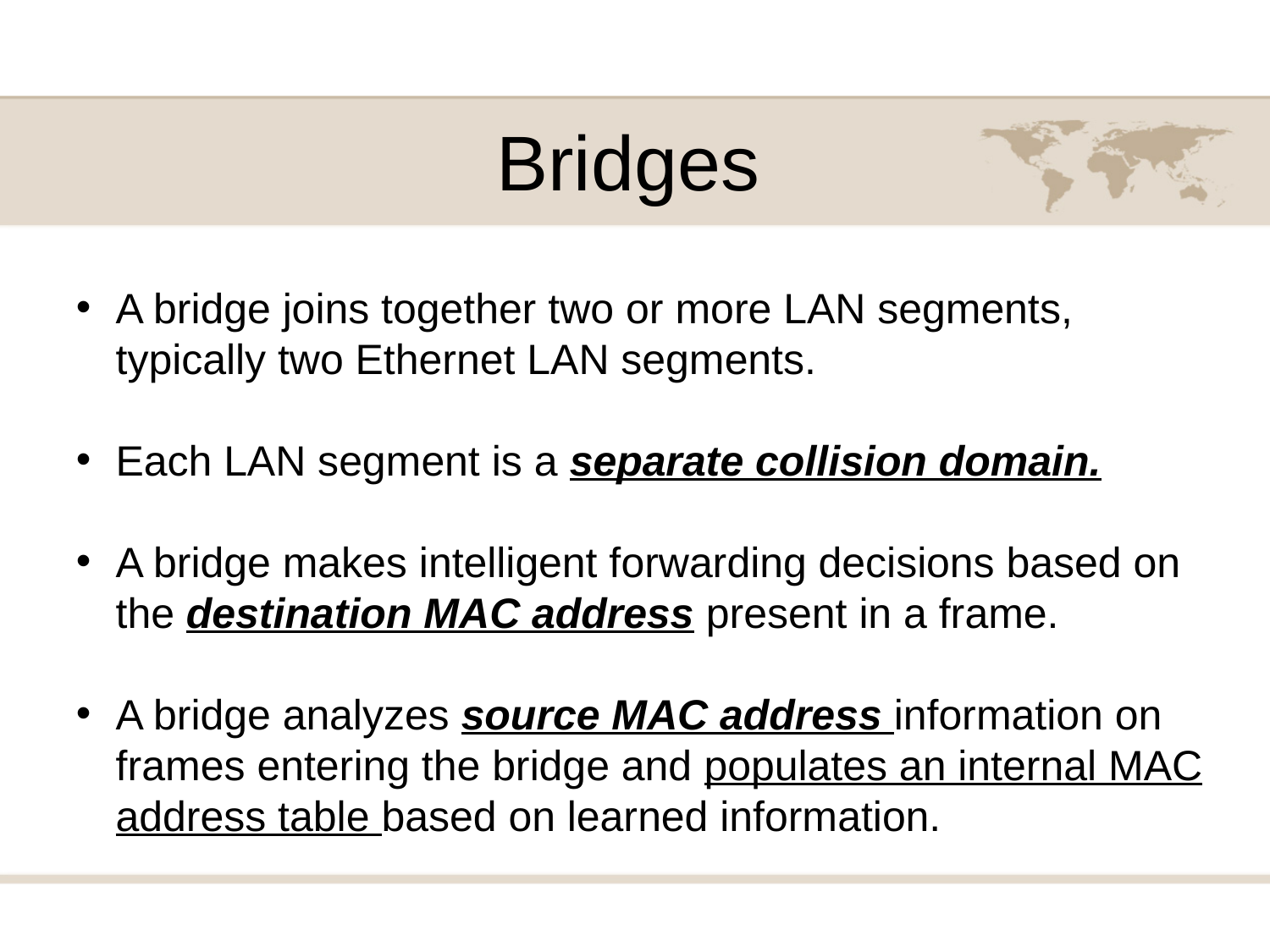

# Bridges
A bridge joins together two or more LAN segments, typically two Ethernet LAN segments.

Each LAN segment is a separate collision domain.

A bridge makes intelligent forwarding decisions based on the destination MAC address present in a frame.

A bridge analyzes source MAC address information on frames entering the bridge and populates an internal MAC address table based on learned information.